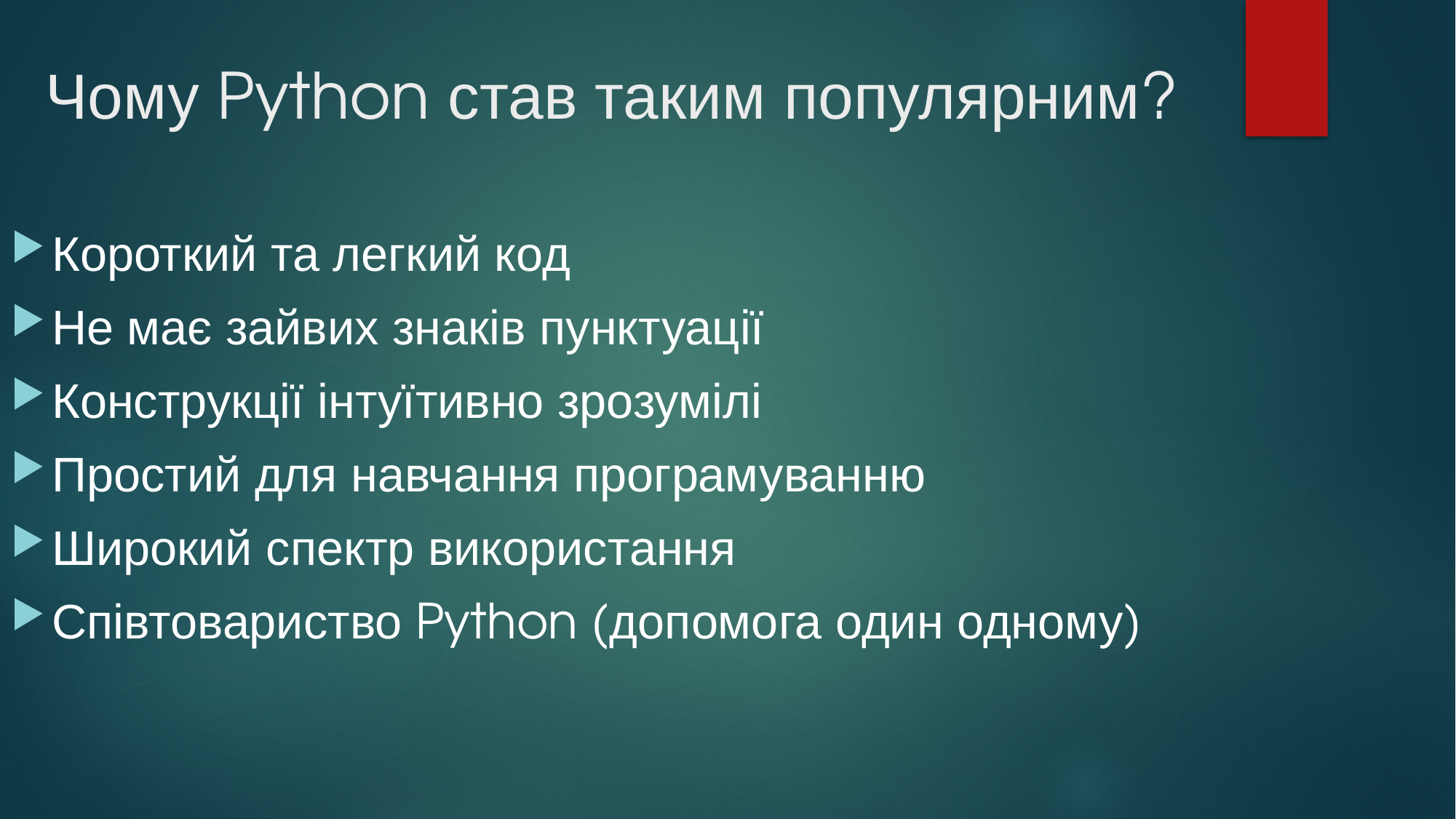

# Чому Python став таким популярним?
Короткий та легкий код
Не має зайвих знаків пунктуації
Конструкції інтуїтивно зрозумілі
Простий для навчання програмуванню
Широкий спектр використання
Співтовариство Python (допомога один одному)